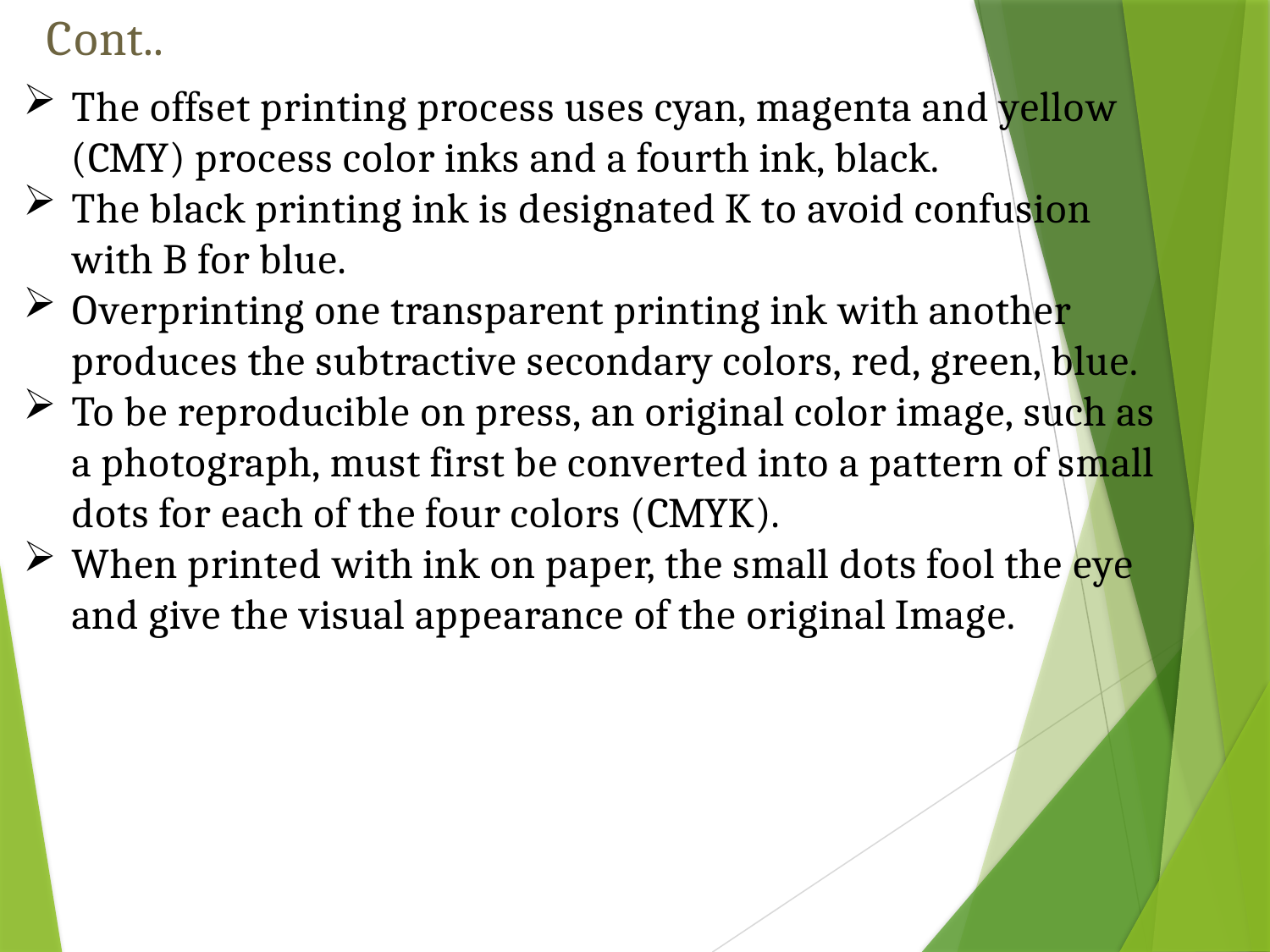

Cont..
The offset printing process uses cyan, magenta and yellow (CMY) process color inks and a fourth ink, black.
The black printing ink is designated K to avoid confusion with B for blue.
Overprinting one transparent printing ink with another produces the subtractive secondary colors, red, green, blue.
To be reproducible on press, an original color image, such as a photograph, must first be converted into a pattern of small dots for each of the four colors (CMYK).
When printed with ink on paper, the small dots fool the eye and give the visual appearance of the original Image.